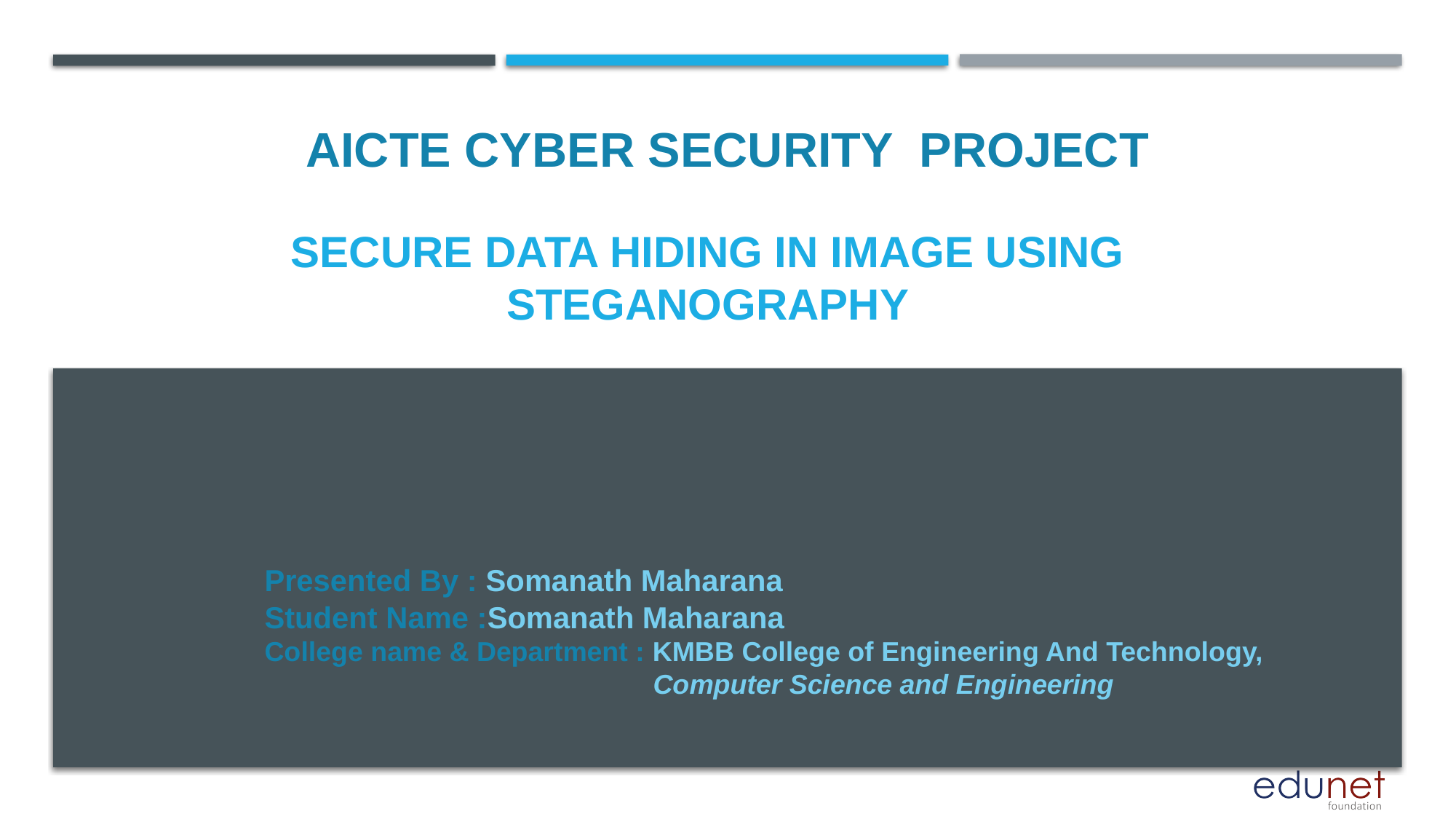

AICTE CYBER SECURITY  PROJECT
# Secure Data Hiding in Image Using Steganography
Presented By : Somanath Maharana
Student Name :Somanath Maharana
College name & Department : KMBB College of Engineering And Technology, 			        Computer Science and Engineering